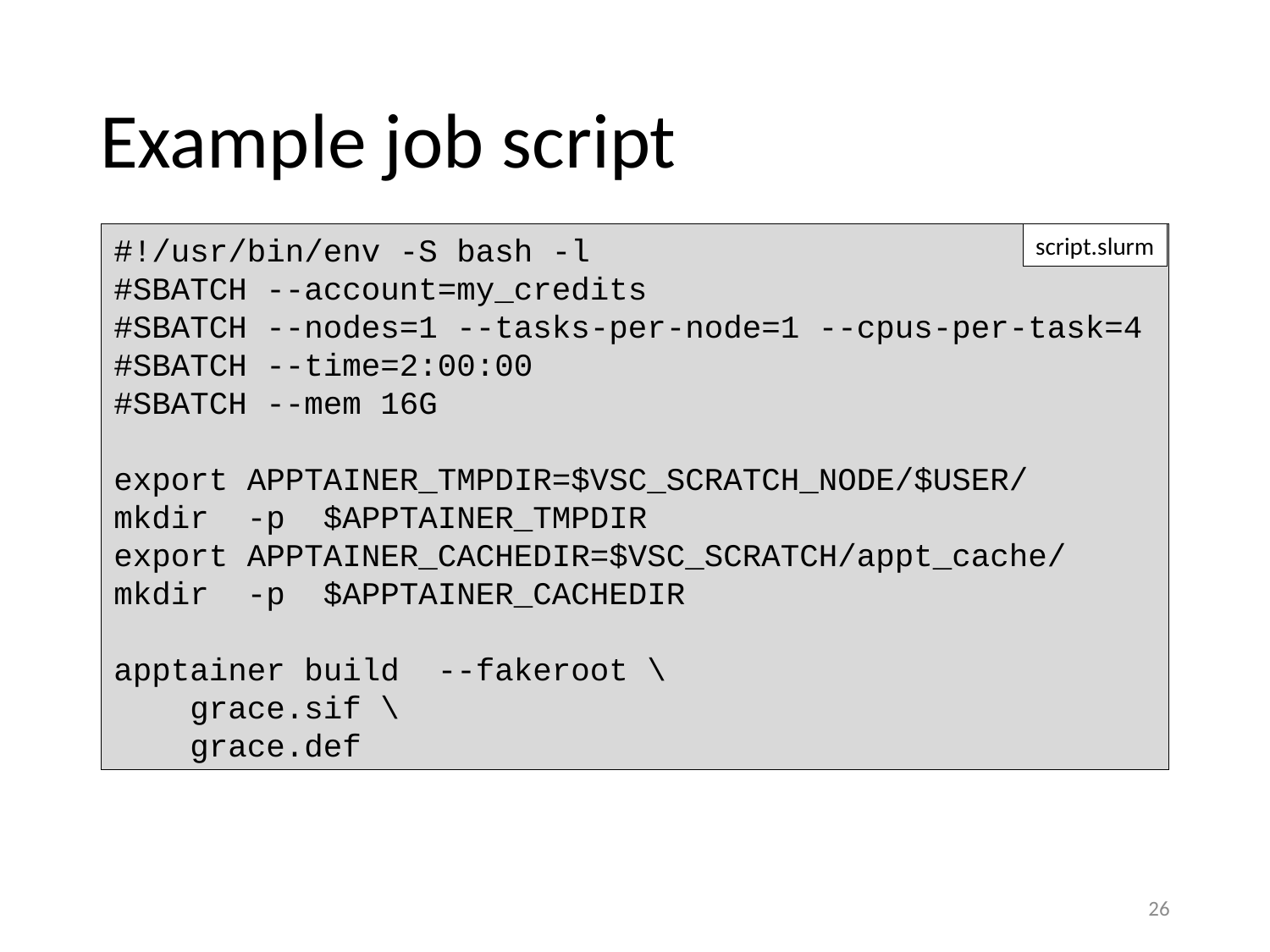

# Example job script
#!/usr/bin/env -S bash -l
#SBATCH --account=my_credits
#SBATCH --nodes=1 --tasks-per-node=1 --cpus-per-task=4
#SBATCH --time=2:00:00
#SBATCH --mem 16G

export APPTAINER_TMPDIR=$VSC_SCRATCH_NODE/$USER/
mkdir  -p  $APPTAINER_TMPDIR
export APPTAINER_CACHEDIR=$VSC_SCRATCH/appt_cache/
mkdir  -p  $APPTAINER_CACHEDIR

apptainer build  --fakeroot \
    grace.sif \
    grace.def
script.slurm
26